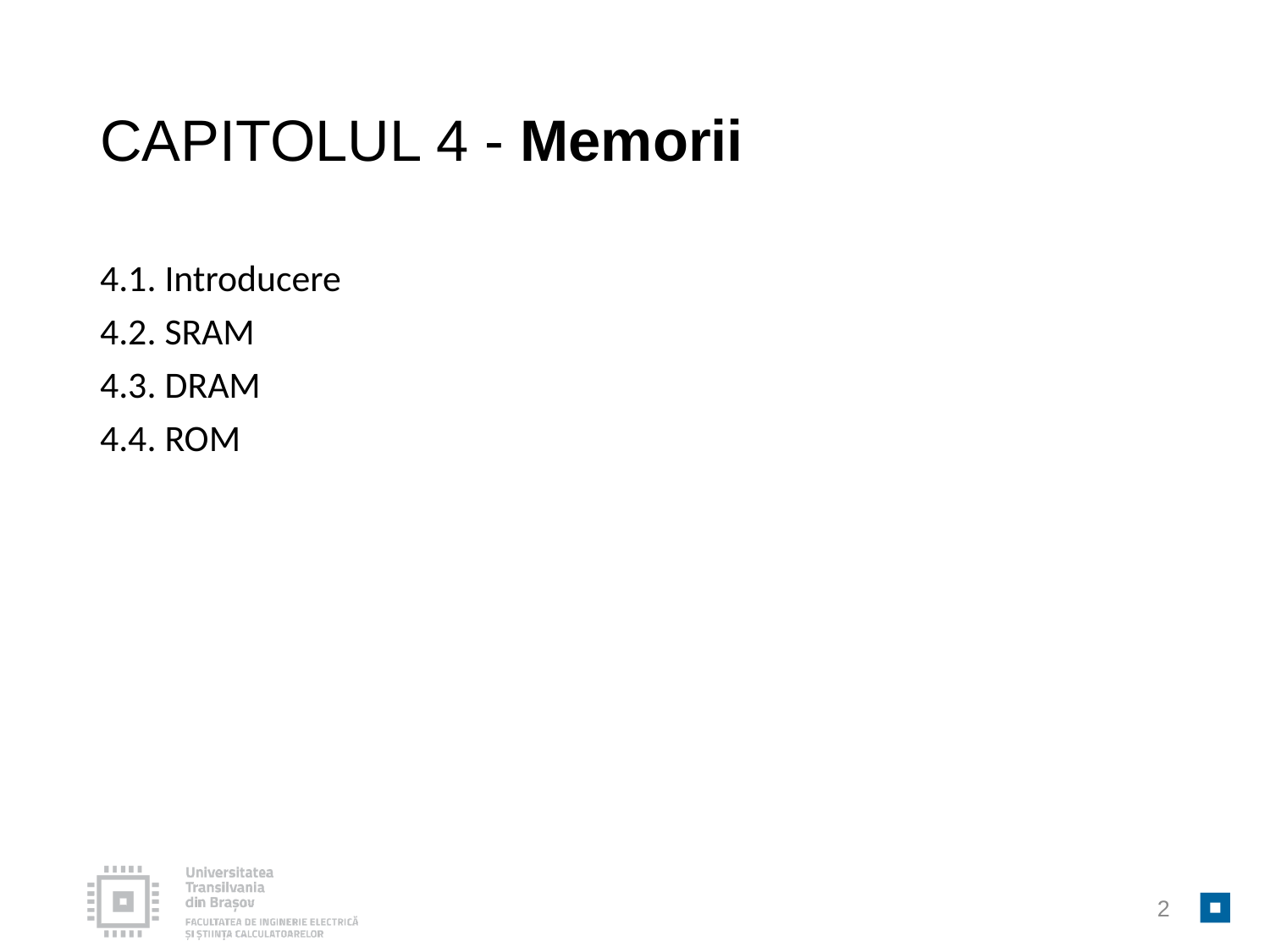

# CAPITOLUL 4 - Memorii
4.1. Introducere
4.2. SRAM
4.3. DRAM
4.4. ROM
2